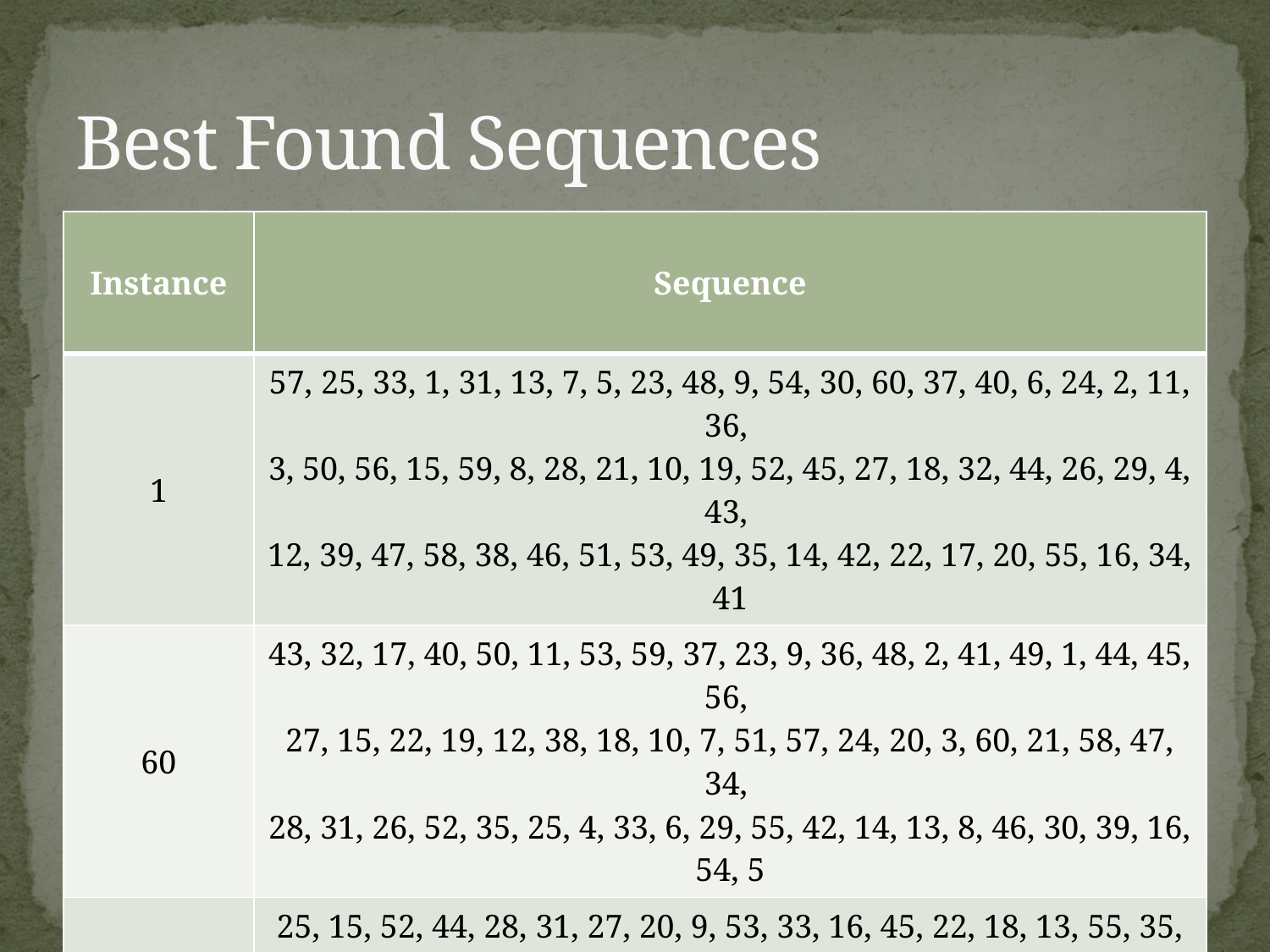

# Best Found Sequences
| Instance | Sequence |
| --- | --- |
| 1 | 57, 25, 33, 1, 31, 13, 7, 5, 23, 48, 9, 54, 30, 60, 37, 40, 6, 24, 2, 11, 36, 3, 50, 56, 15, 59, 8, 28, 21, 10, 19, 52, 45, 27, 18, 32, 44, 26, 29, 4, 43, 12, 39, 47, 58, 38, 46, 51, 53, 49, 35, 14, 42, 22, 17, 20, 55, 16, 34, 41 |
| 60 | 43, 32, 17, 40, 50, 11, 53, 59, 37, 23, 9, 36, 48, 2, 41, 49, 1, 44, 45, 56, 27, 15, 22, 19, 12, 38, 18, 10, 7, 51, 57, 24, 20, 3, 60, 21, 58, 47, 34, 28, 31, 26, 52, 35, 25, 4, 33, 6, 29, 55, 42, 14, 13, 8, 46, 30, 39, 16, 54, 5 |
| 120 | 25, 15, 52, 44, 28, 31, 27, 20, 9, 53, 33, 16, 45, 22, 18, 13, 55, 35, 14, 39, 24, 34, 41, 36, 49, 56, 42, 23, 50, 19, 6, 7, 30, 10, 1, 26, 3, 38, 51, 21, 54, 60, 2, 5, 11, 4, 48, 37, 12, 40, 8, 29, 32, 43, 59, 17, 46, 58, 47, 57 |